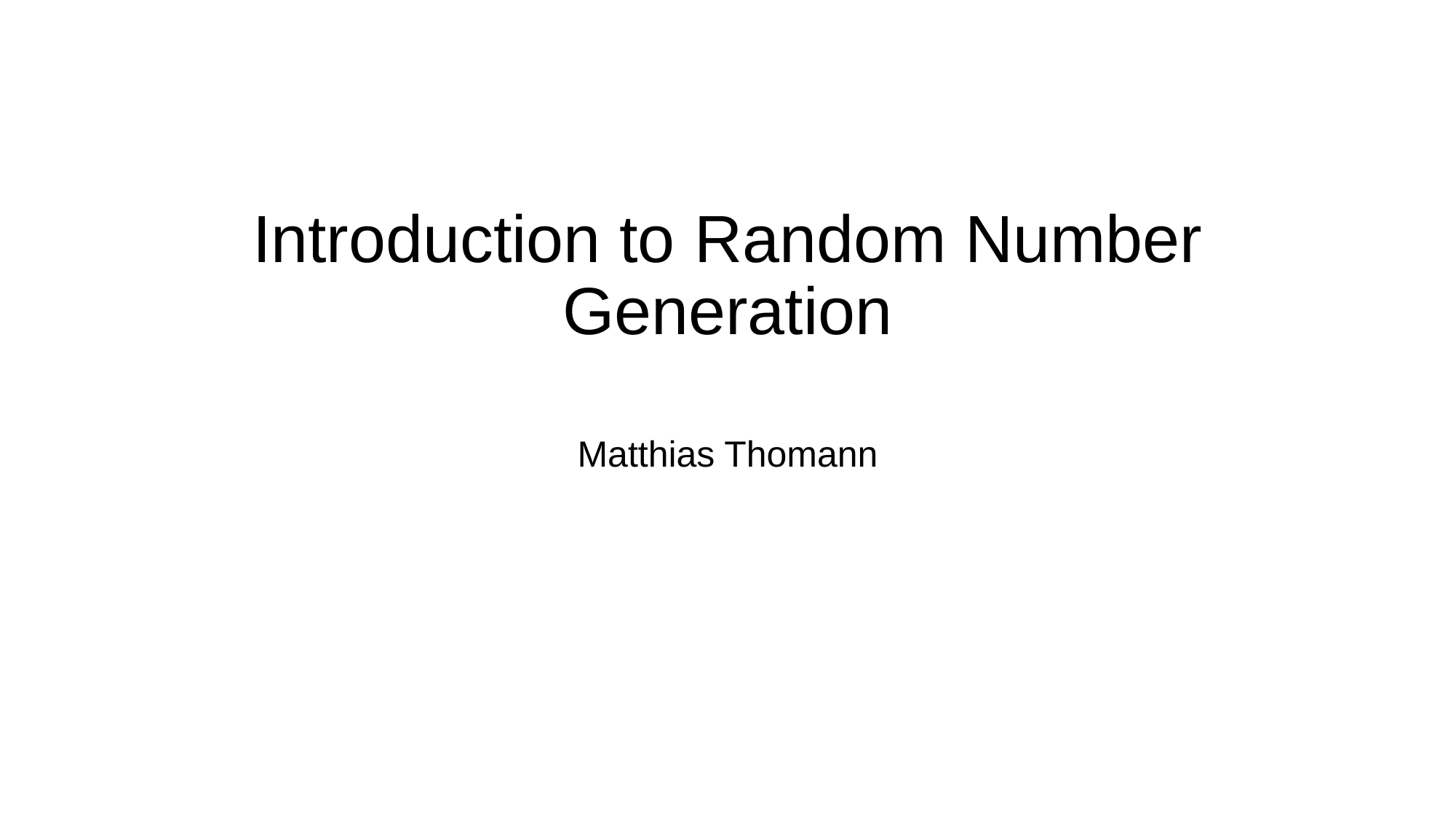

# Introduction to Random Number Generation
Matthias Thomann